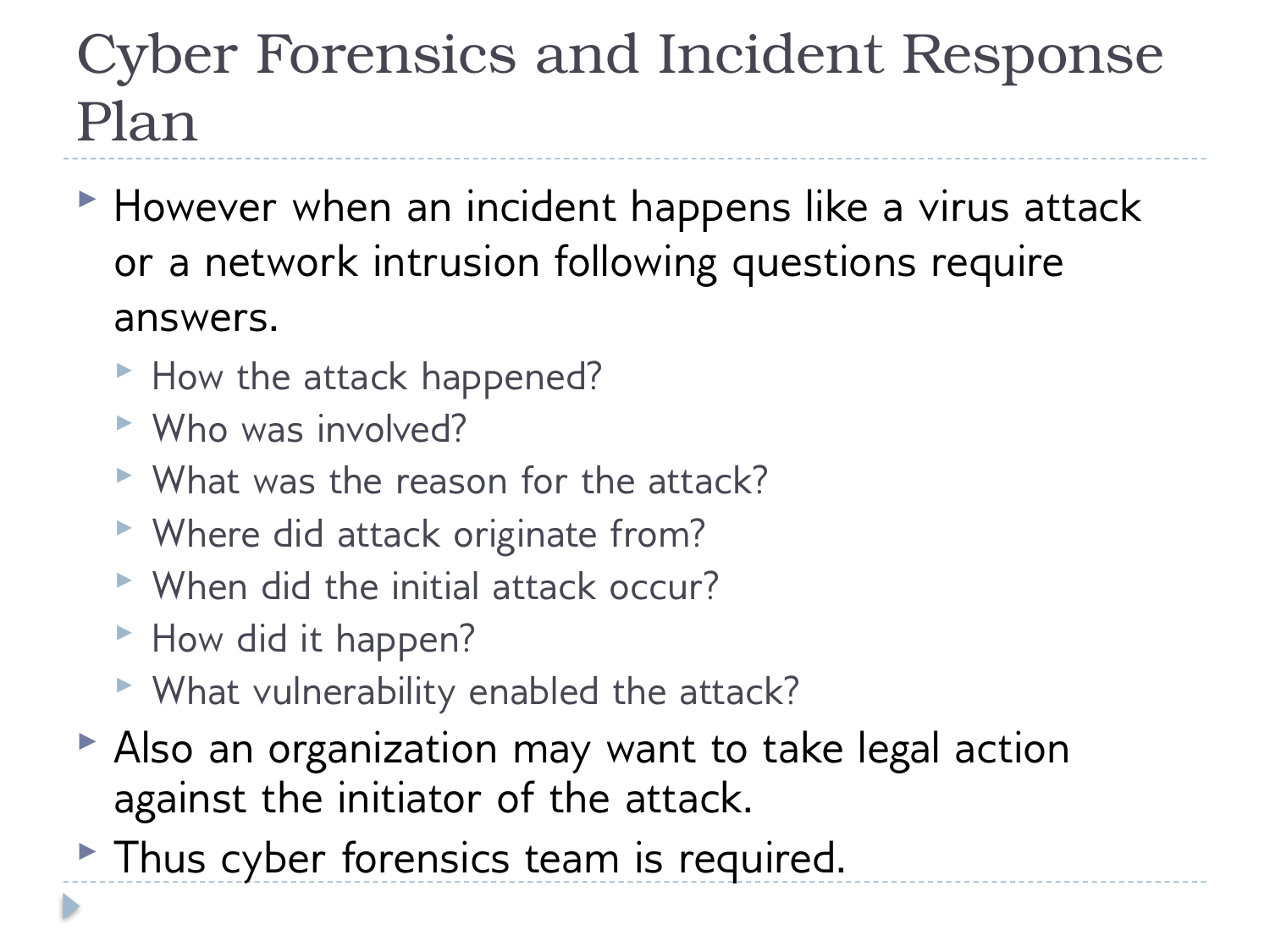

# Cyber Forensics and Incident Response Plan
However when an incident happens like a virus attack or a network intrusion following questions require answers.
How the attack happened?
Who was involved?
What was the reason for the attack?
Where did attack originate from?
When did the initial attack occur?
How did it happen?
What vulnerability enabled the attack?
Also an organization may want to take legal action against the initiator of the attack.
Thus cyber forensics team is required.